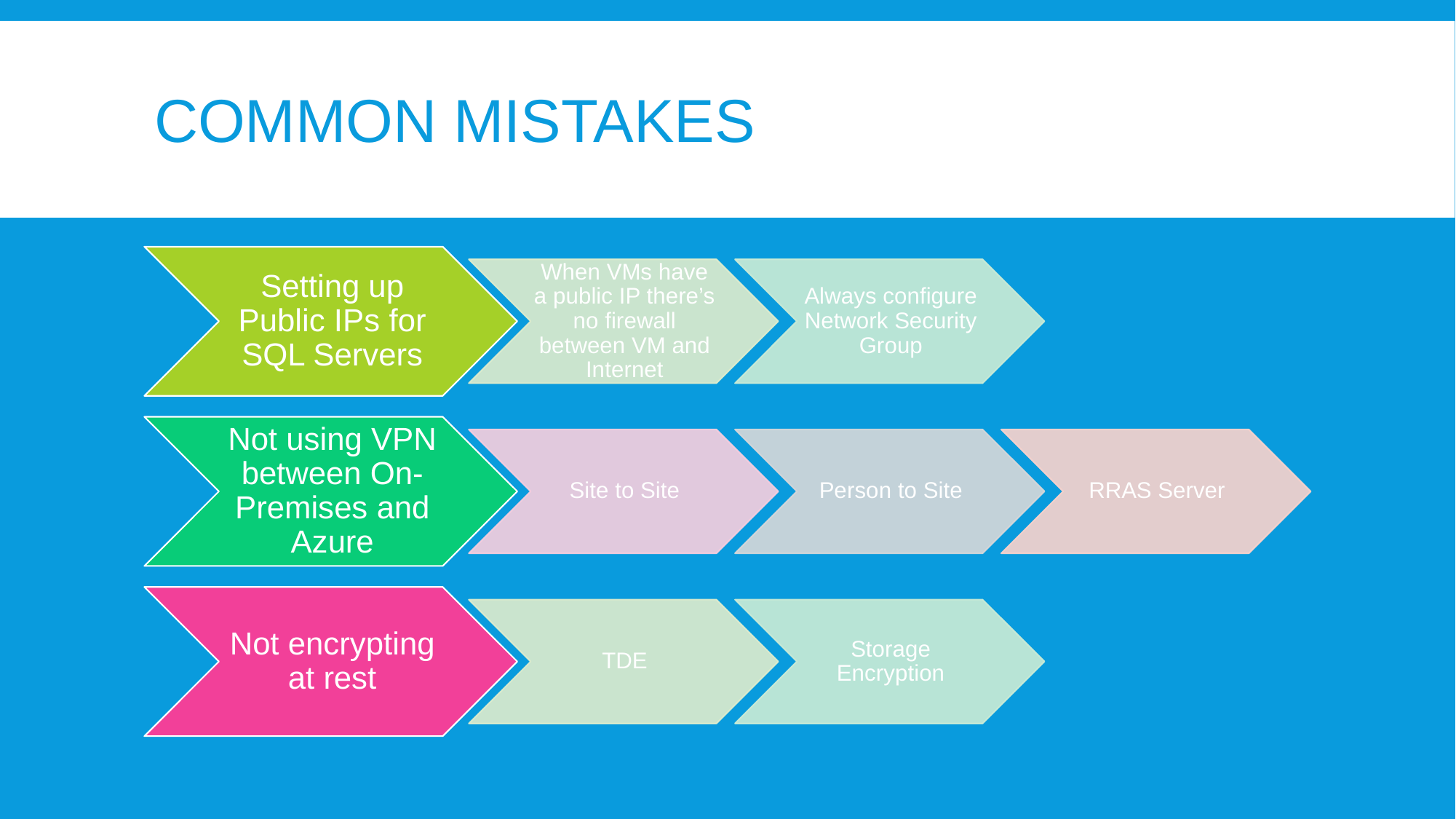

# Common Mistakes
Setting up Public IPs for SQL Servers
When VMs have a public IP there’s no firewall between VM and Internet
Always configure Network Security Group
Not using VPN between On-Premises and Azure
Site to Site
Person to Site
RRAS Server
Not encrypting at rest
TDE
Storage Encryption